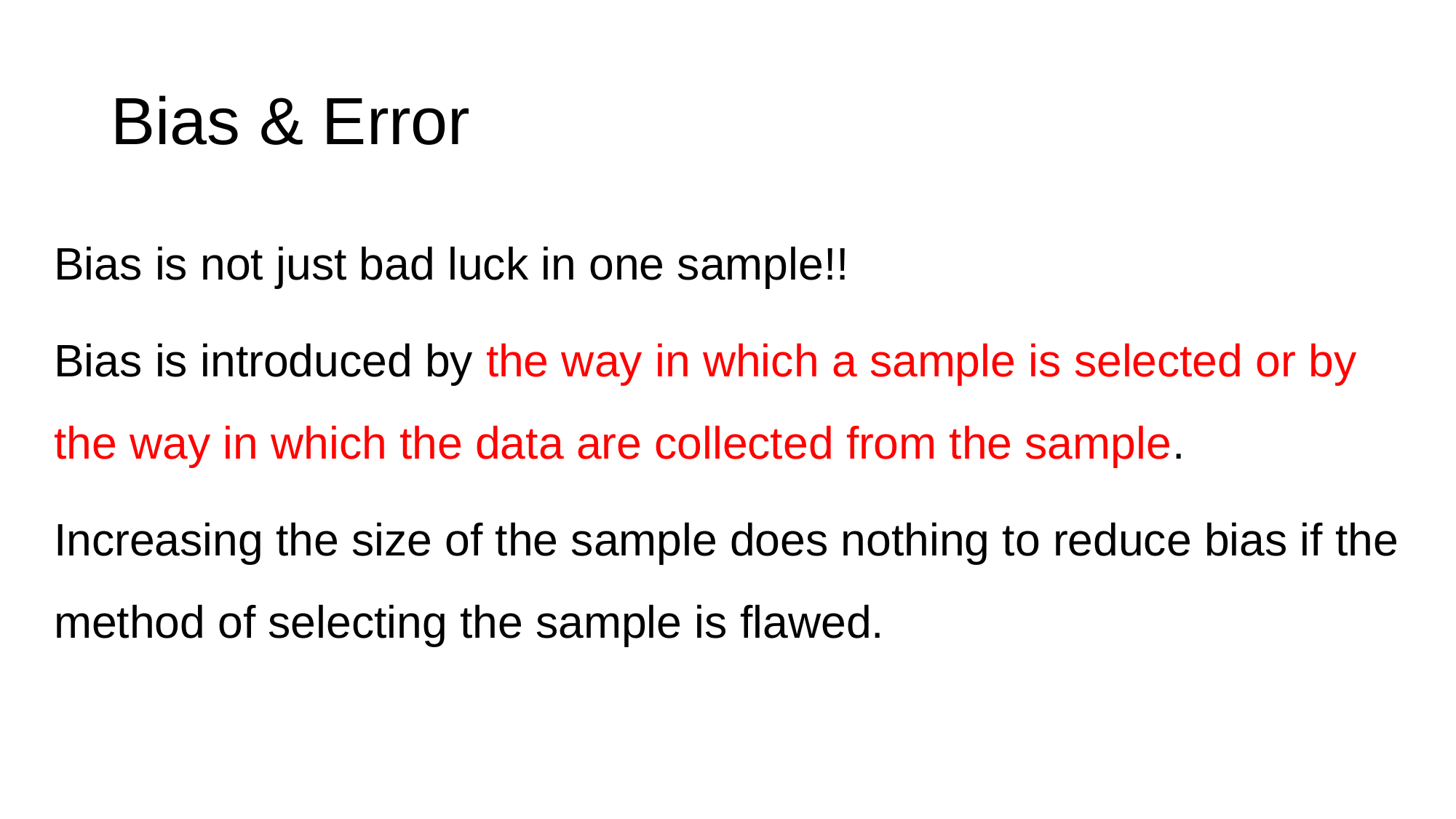

# Bias & Error
Bias is not just bad luck in one sample!!
Bias is introduced by the way in which a sample is selected or by the way in which the data are collected from the sample.
Increasing the size of the sample does nothing to reduce bias if the method of selecting the sample is flawed.